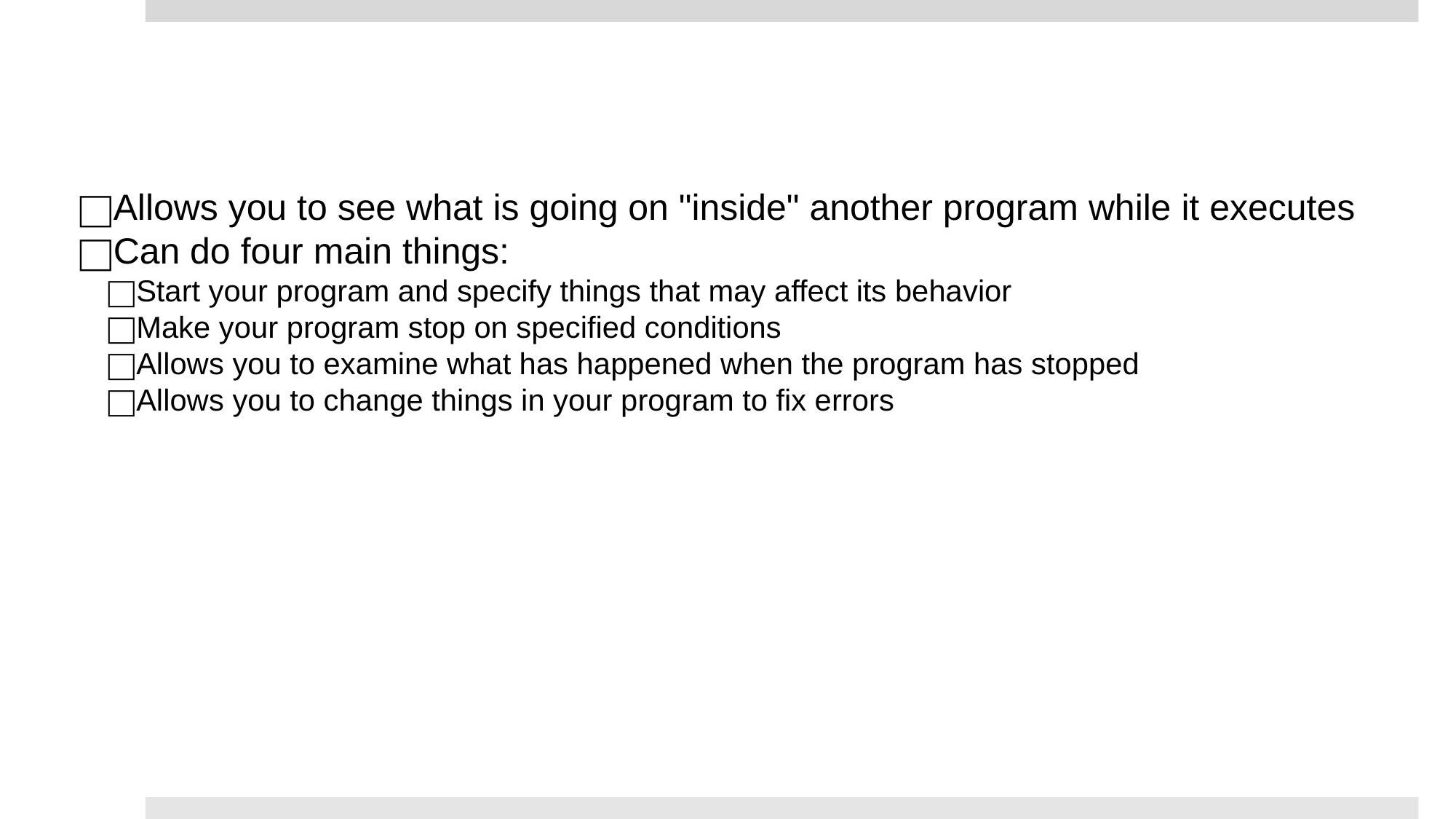

GDB
Allows you to see what is going on "inside" another program while it executes
Can do four main things:
Start your program and specify things that may affect its behavior
Make your program stop on specified conditions
Allows you to examine what has happened when the program has stopped
Allows you to change things in your program to fix errors